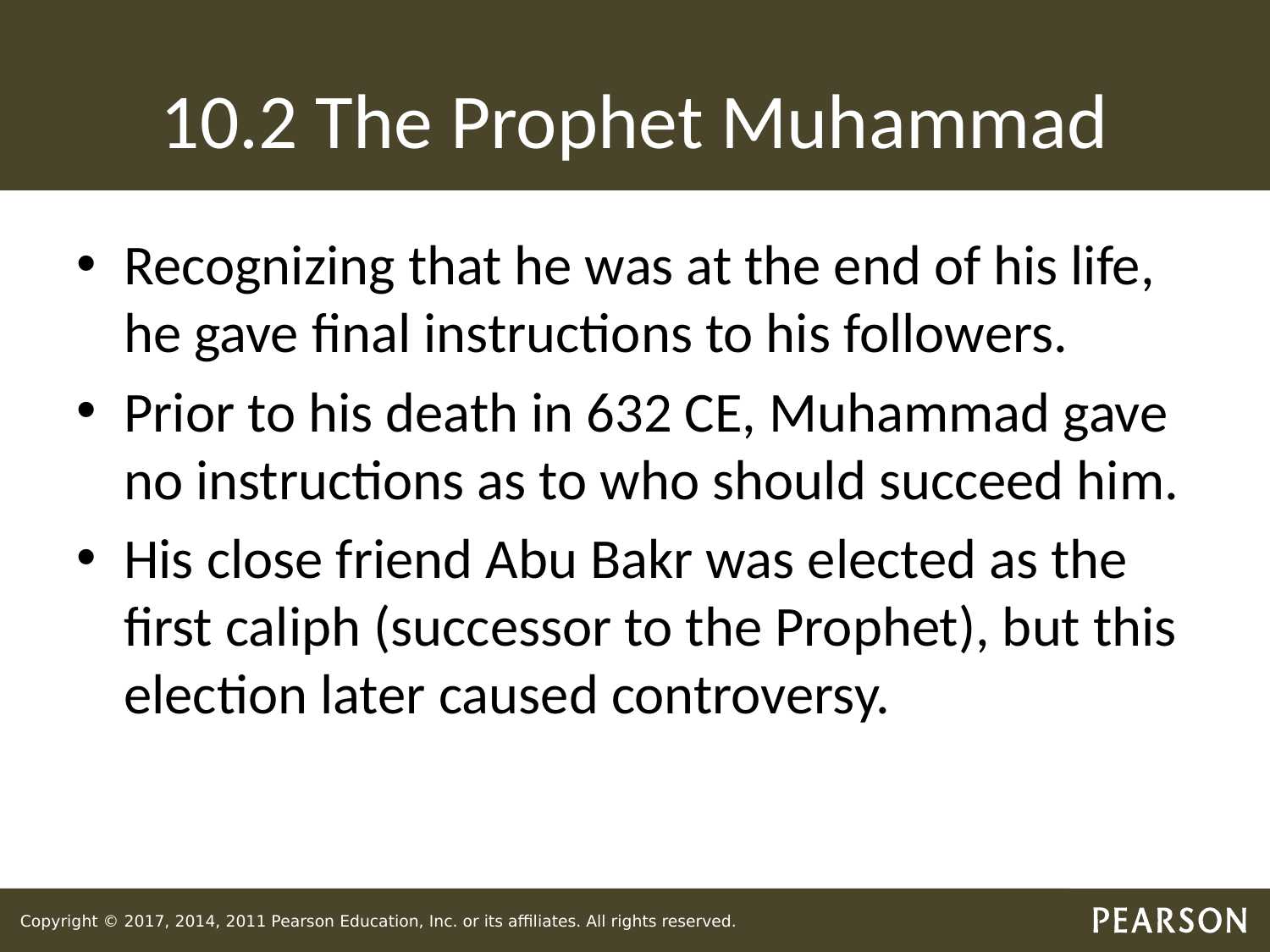

# 10.2 The Prophet Muhammad
Recognizing that he was at the end of his life, he gave final instructions to his followers.
Prior to his death in 632 CE, Muhammad gave no instructions as to who should succeed him.
His close friend Abu Bakr was elected as the first caliph (successor to the Prophet), but this election later caused controversy.